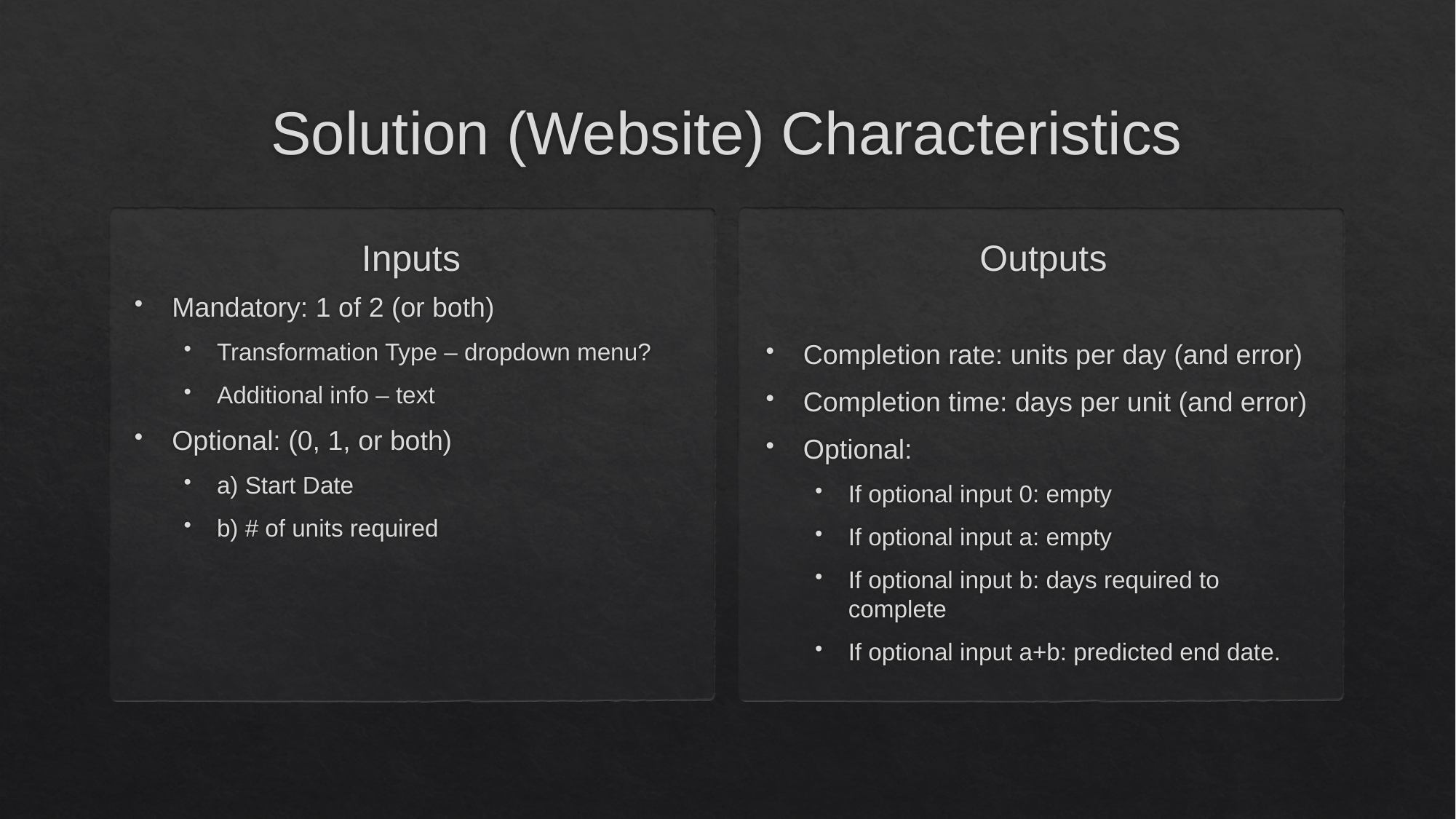

# Solution (Website) Characteristics
Inputs
Outputs
Mandatory: 1 of 2 (or both)
Transformation Type – dropdown menu?
Additional info – text
Optional: (0, 1, or both)
a) Start Date
b) # of units required

Completion rate: units per day (and error)
Completion time: days per unit (and error)
Optional:
If optional input 0: empty
If optional input a: empty
If optional input b: days required to complete
If optional input a+b: predicted end date.